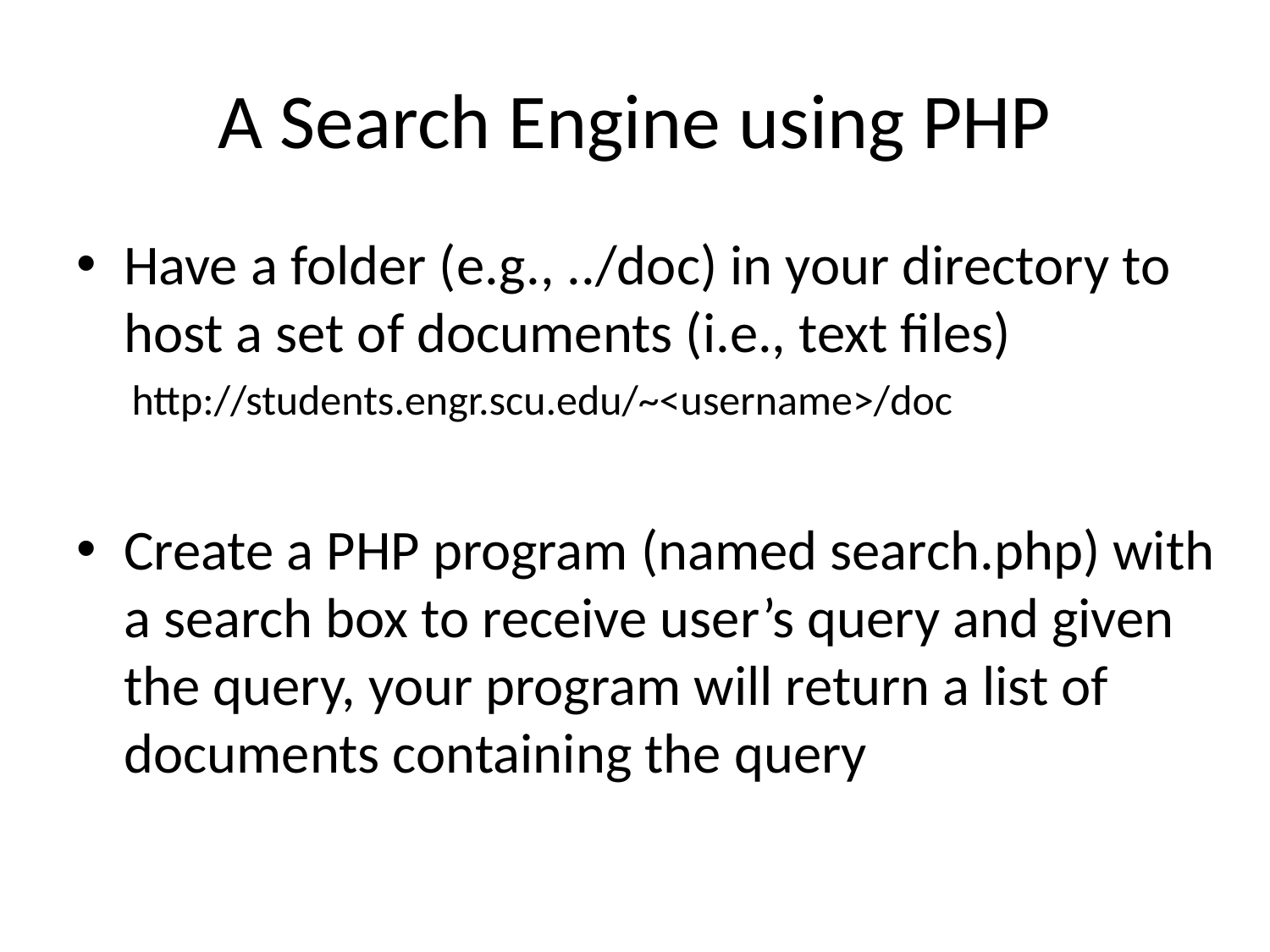

# A Search Engine using PHP
Have a folder (e.g., ../doc) in your directory to host a set of documents (i.e., text files)
http://students.engr.scu.edu/~<username>/doc

Create a PHP program (named search.php) with a search box to receive user’s query and given the query, your program will return a list of documents containing the query